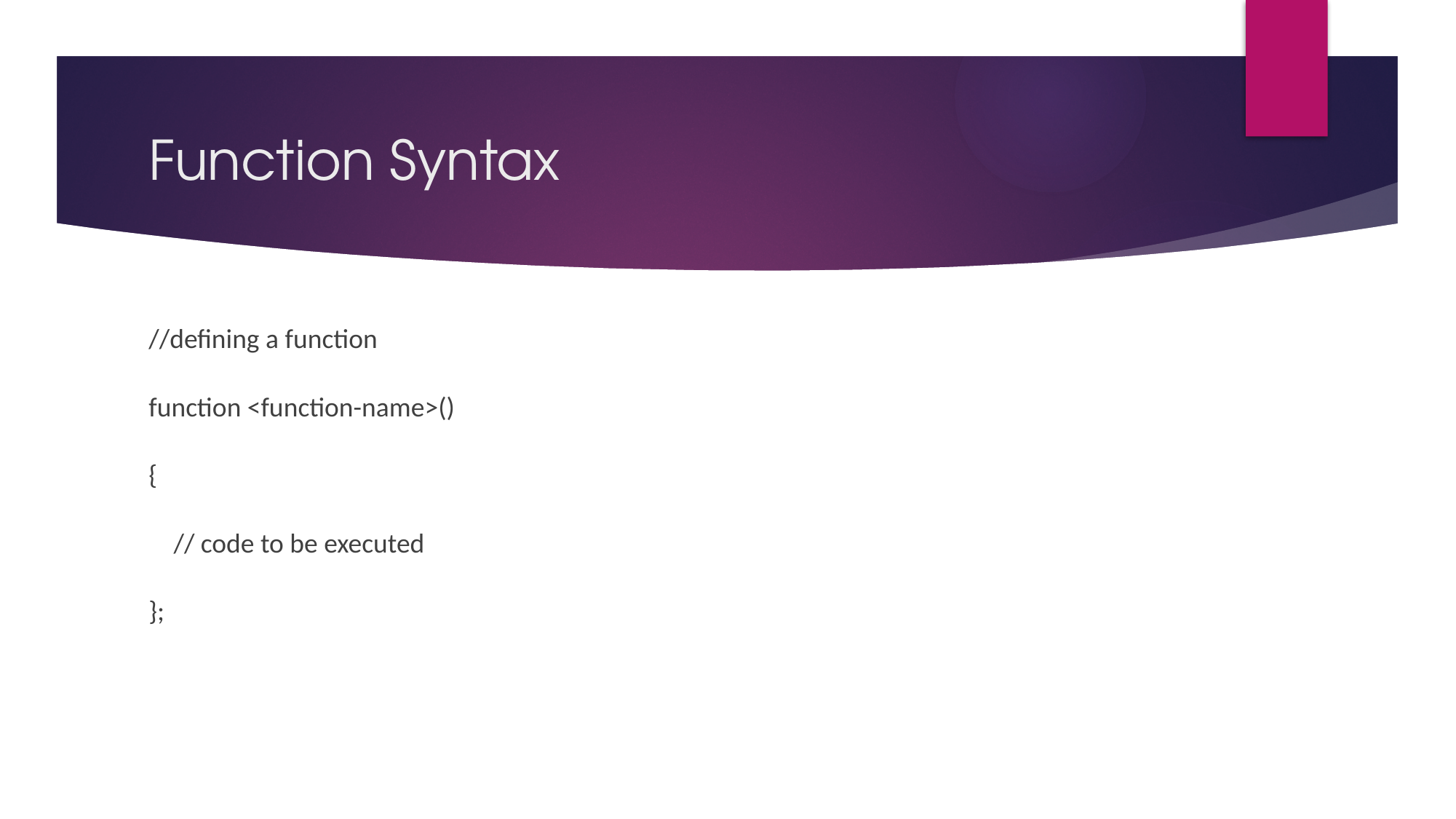

# Function Syntax
//defining a function
function <function-name>()
{
    // code to be executed
};